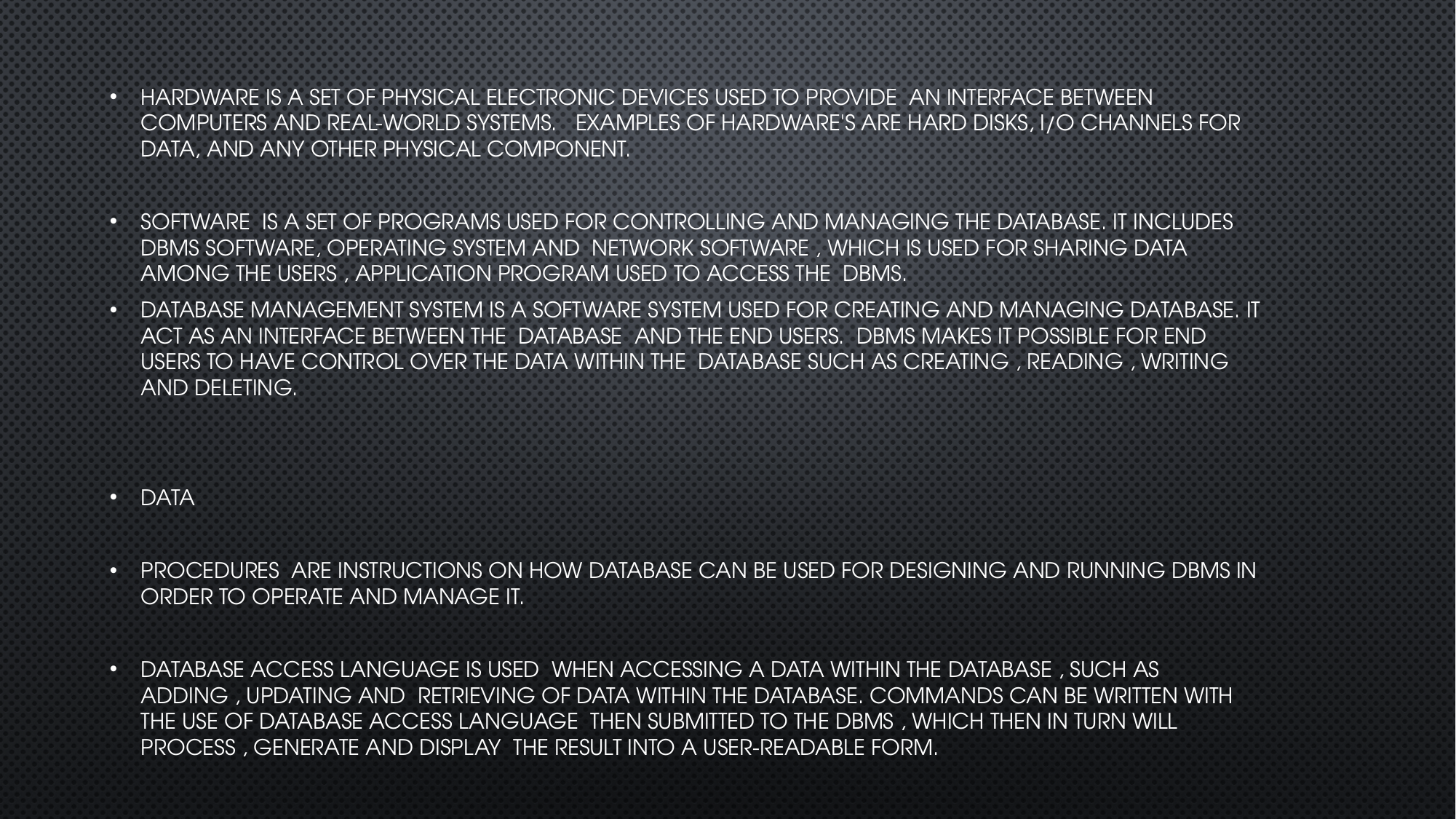

Hardware is a set of physical electronic devices used to provide  an interface between computers and real-world systems.   Examples of hardware's are hard disks, I/O channels for data, and any other physical component.

Software  is a set of programs used for controlling and managing the database. It includes DBMS software, operating system and  network software , which is used for sharing data among the users , application program used to access the  DBMS.
Database management system is a software system used for creating and managing database. It act as an interface between the  database  and the end users.  DBMS makes it possible for end users to have control over the data within the  database such as creating , reading , writing and deleting.

Data

Procedures  are instructions on how database can be used for designing and running DBMs in order to operate and manage it.

Database Access Language is used  when accessing a data within the database , such as  adding , updating and  retrieving of data within the database. Commands can be written with the use of database access language  then submitted to the DBMS , which then in turn will  process , generate and display  the result into a user-readable form.